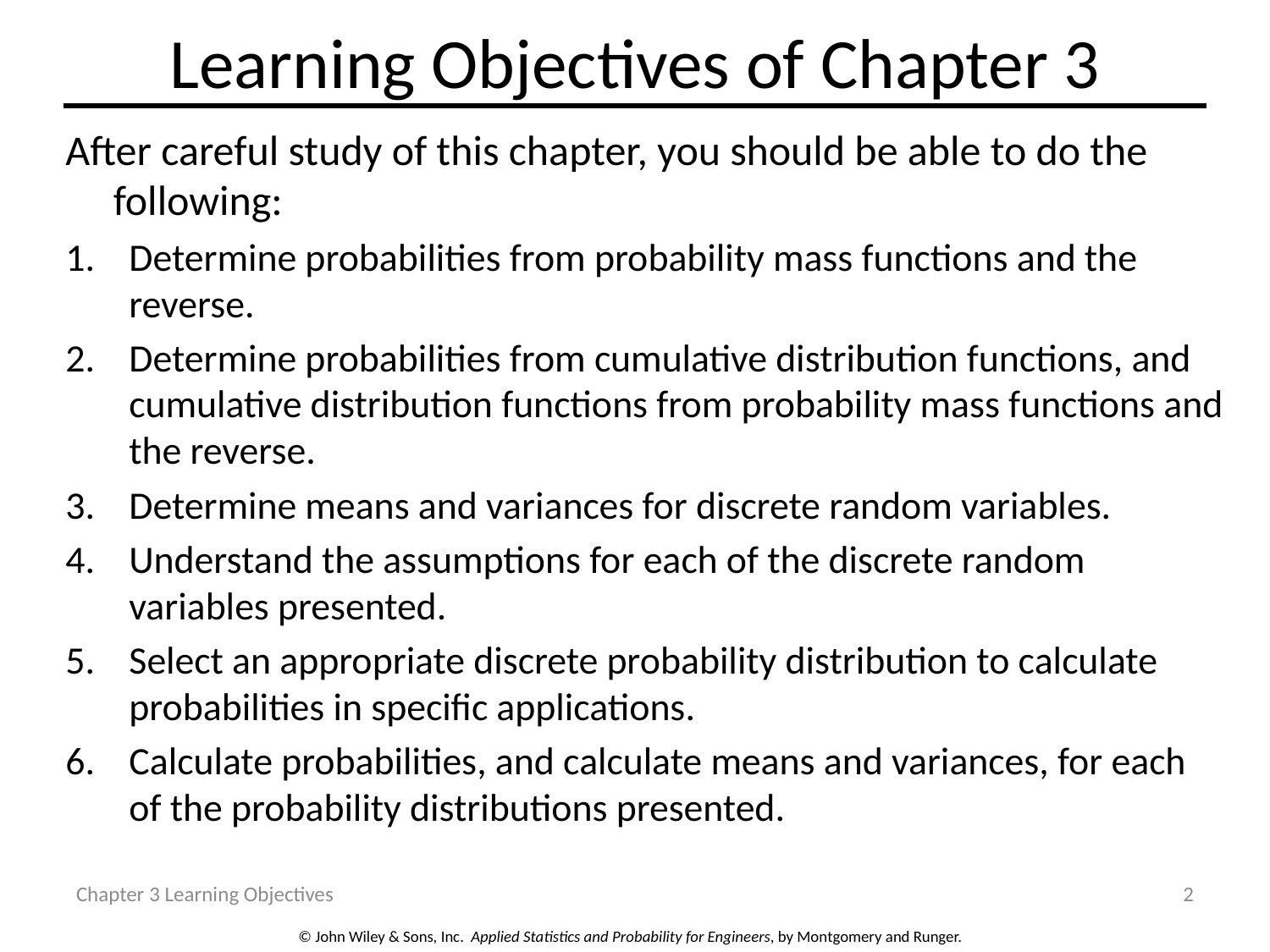

# Learning Objectives of Chapter 3
After careful study of this chapter, you should be able to do the following:
Determine probabilities from probability mass functions and the reverse.
Determine probabilities from cumulative distribution functions, and cumulative distribution functions from probability mass functions and the reverse.
Determine means and variances for discrete random variables.
Understand the assumptions for each of the discrete random variables presented.
Select an appropriate discrete probability distribution to calculate probabilities in specific applications.
Calculate probabilities, and calculate means and variances, for each of the probability distributions presented.
Chapter 3 Learning Objectives
2